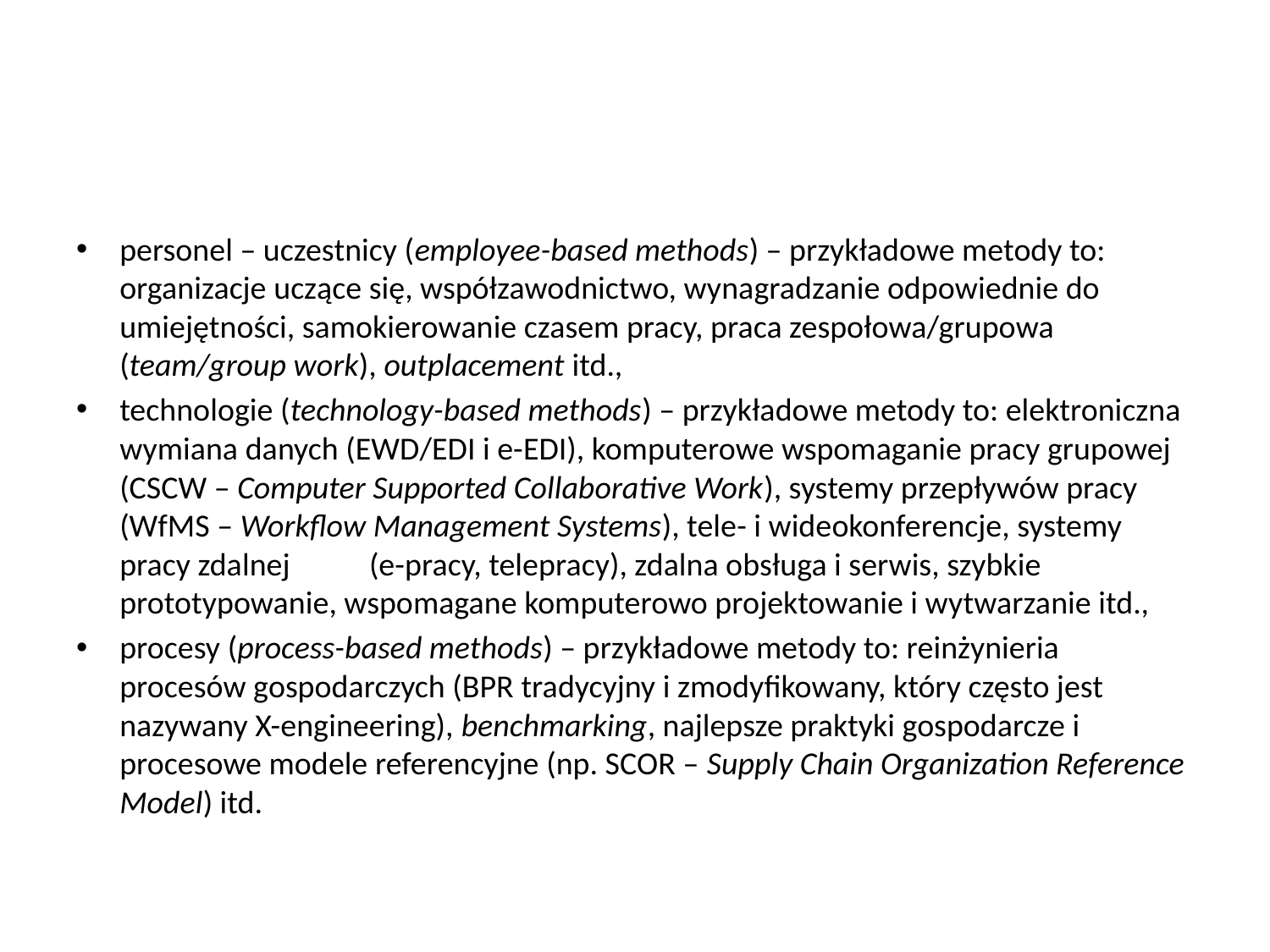

#
personel – uczestnicy (employee-based methods) – przykładowe metody to: organizacje uczące się, współzawodnictwo, wynagradzanie odpowiednie do umiejętności, samokierowanie czasem pracy, praca zespołowa/grupowa (team/group work), outplacement itd.,
technologie (technology-based methods) – przykładowe metody to: elektroniczna wymiana danych (EWD/EDI i e-EDI), komputerowe wspomaganie pracy grupowej (CSCW – Computer Supported Collaborative Work), systemy przepływów pracy (WfMS – Workflow Management Systems), tele- i wideokonferencje, systemy pracy zdalnej           (e-pracy, telepracy), zdalna obsługa i serwis, szybkie prototypowanie, wspomagane komputerowo projektowanie i wytwarzanie itd.,
procesy (process-based methods) – przykładowe metody to: reinżynieria procesów gospodarczych (BPR tradycyjny i zmodyfikowany, który często jest nazywany X-engineering), benchmarking, najlepsze praktyki gospodarcze i procesowe modele referencyjne (np. SCOR – Supply Chain Organization Reference Model) itd.